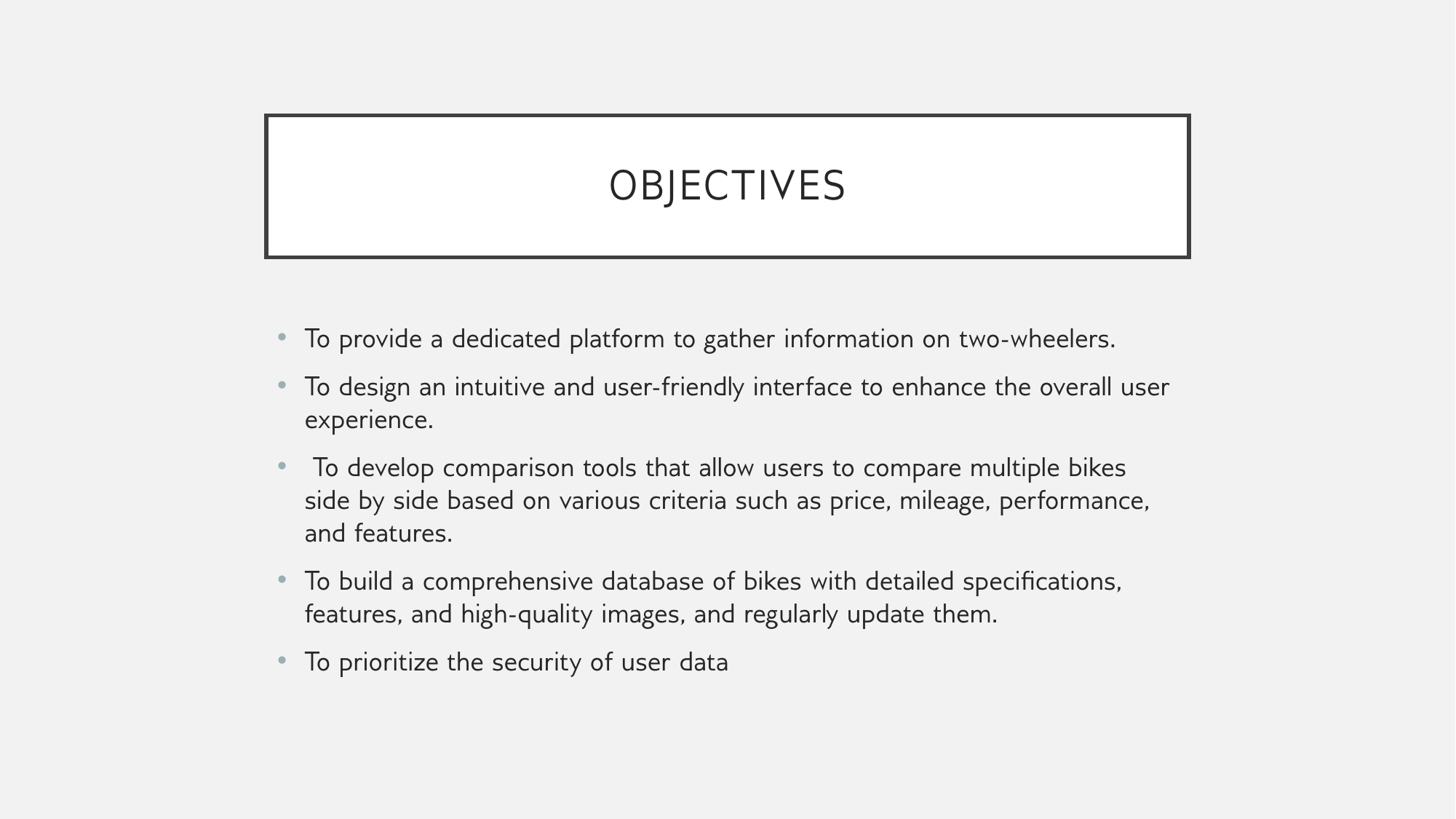

# Objectives
To provide a dedicated platform to gather information on two-wheelers.
To design an intuitive and user-friendly interface to enhance the overall user experience.
 To develop comparison tools that allow users to compare multiple bikes side by side based on various criteria such as price, mileage, performance, and features.
To build a comprehensive database of bikes with detailed specifications, features, and high-quality images, and regularly update them.
To prioritize the security of user data